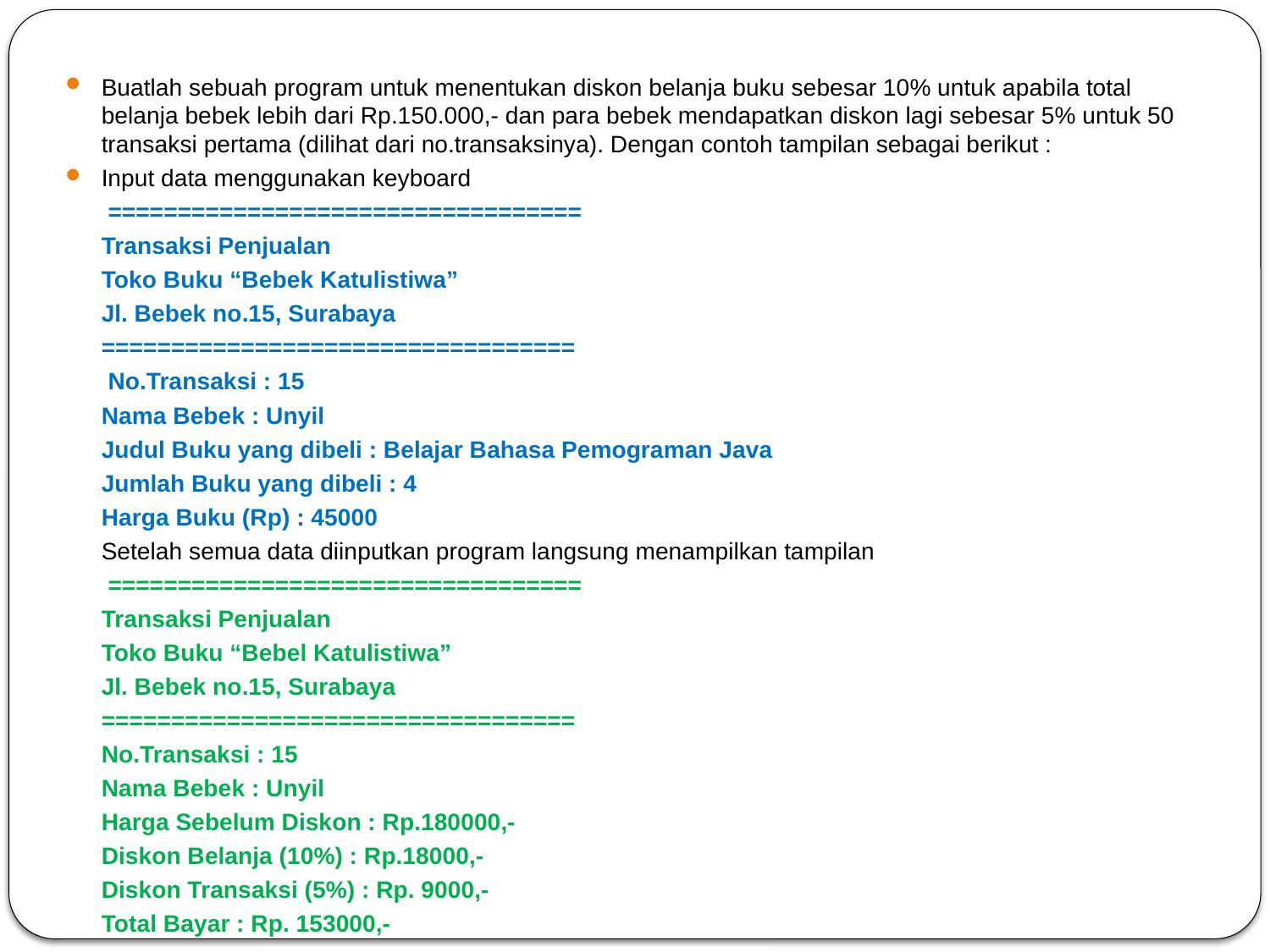

Buatlah sebuah program untuk menentukan diskon belanja buku sebesar 10% untuk apabila total belanja bebek lebih dari Rp.150.000,- dan para bebek mendapatkan diskon lagi sebesar 5% untuk 50 transaksi pertama (dilihat dari no.transaksinya). Dengan contoh tampilan sebagai berikut :
Input data menggunakan keyboard
	 ==================================
	Transaksi Penjualan
	Toko Buku “Bebek Katulistiwa”
	Jl. Bebek no.15, Surabaya
	==================================
	 No.Transaksi : 15
	Nama Bebek : Unyil
	Judul Buku yang dibeli : Belajar Bahasa Pemograman Java
	Jumlah Buku yang dibeli : 4
	Harga Buku (Rp) : 45000
	Setelah semua data diinputkan program langsung menampilkan tampilan
	 ==================================
	Transaksi Penjualan
	Toko Buku “Bebel Katulistiwa”
	Jl. Bebek no.15, Surabaya
	==================================
	No.Transaksi : 15
	Nama Bebek : Unyil
	Harga Sebelum Diskon : Rp.180000,-
	Diskon Belanja (10%) : Rp.18000,-
	Diskon Transaksi (5%) : Rp. 9000,-
	Total Bayar : Rp. 153000,-